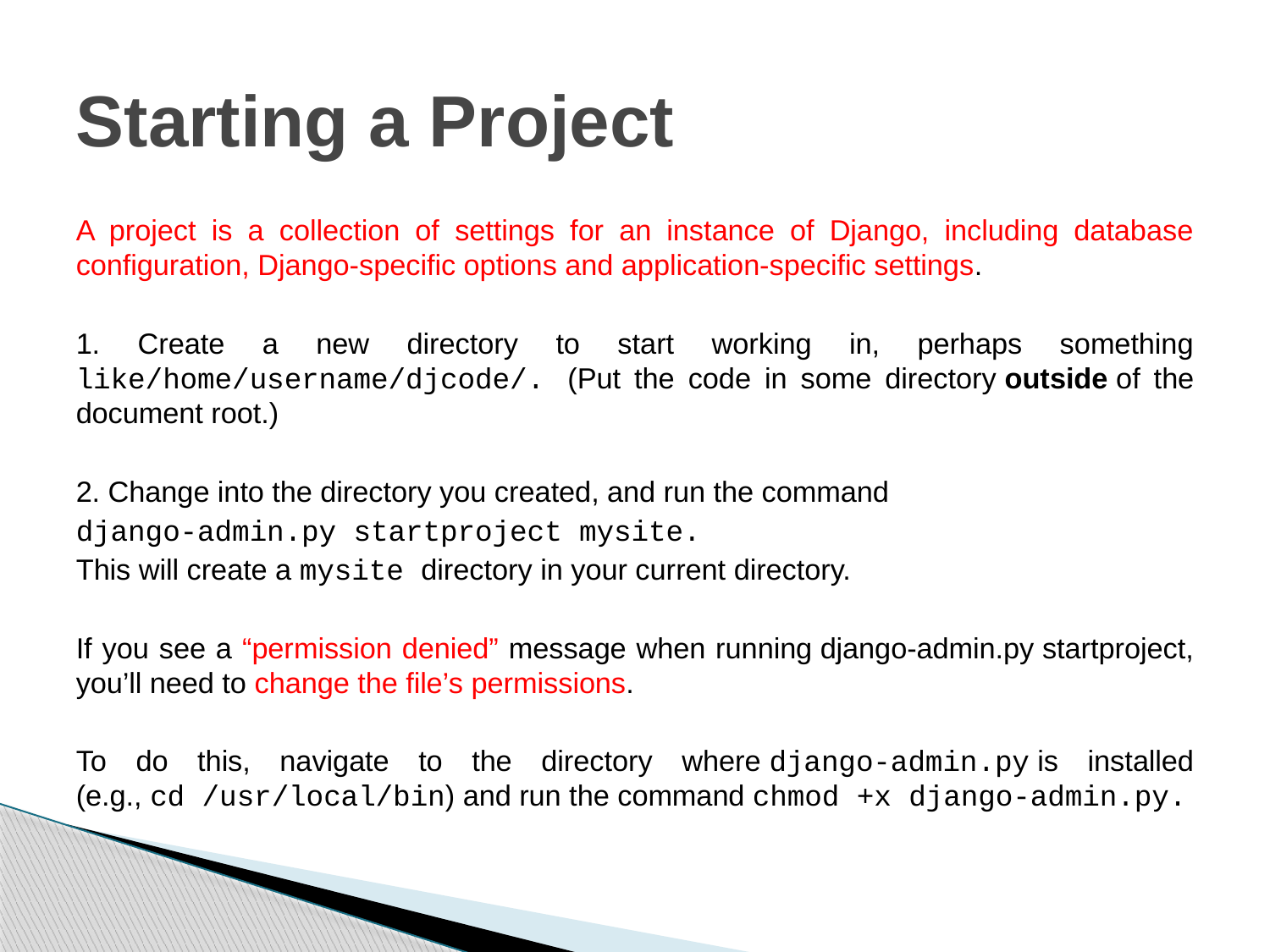

# Starting a Project
A project is a collection of settings for an instance of Django, including database configuration, Django-specific options and application-specific settings.

1. Create a new directory to start working in, perhaps something like/home/username/djcode/. (Put the code in some directory outside of the document root.)

2. Change into the directory you created, and run the command
django-admin.py startproject mysite.
This will create a mysite directory in your current directory.

If you see a “permission denied” message when running django-admin.py startproject, you’ll need to change the file’s permissions.

To do this, navigate to the directory where django-admin.py is installed (e.g., cd /usr/local/bin) and run the command chmod +x django-admin.py.